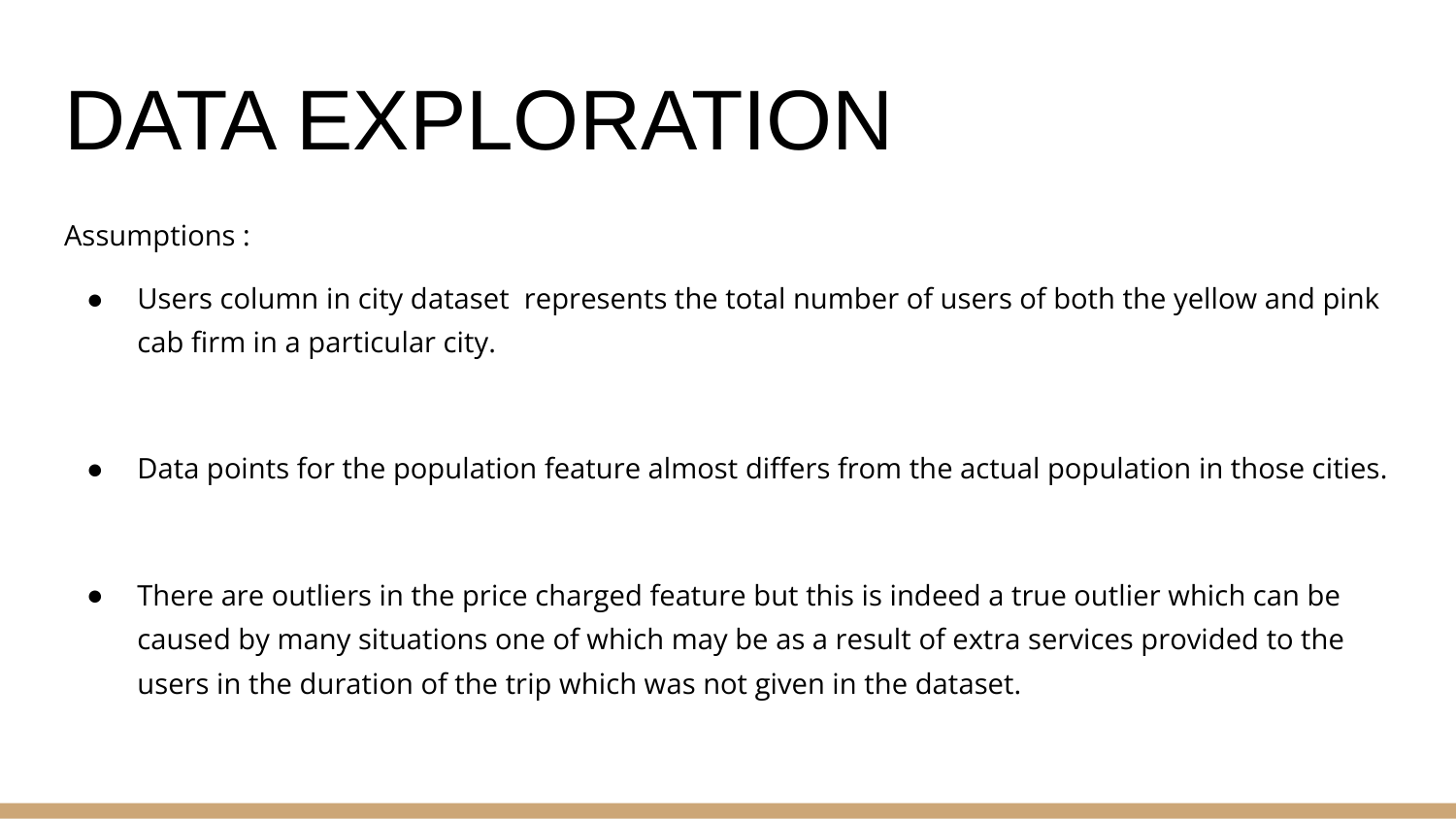

# DATA EXPLORATION
Assumptions :
Users column in city dataset  represents the total number of users of both the yellow and pink cab firm in a particular city.

Data points for the population feature almost differs from the actual population in those cities.

There are outliers in the price charged feature but this is indeed a true outlier which can be caused by many situations one of which may be as a result of extra services provided to the users in the duration of the trip which was not given in the dataset.